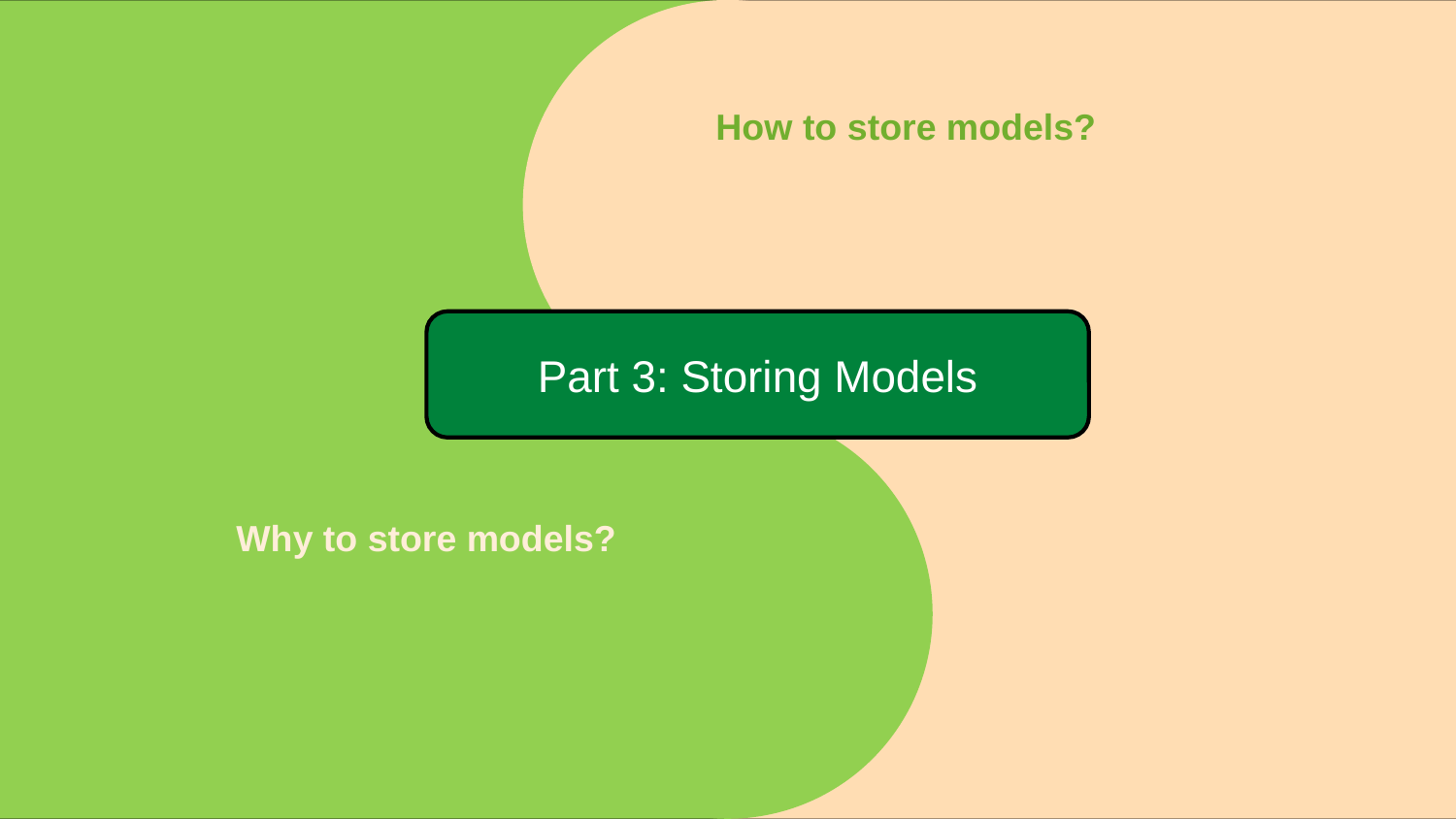

How to store models?
Part 3: Storing Models
Why to store models?